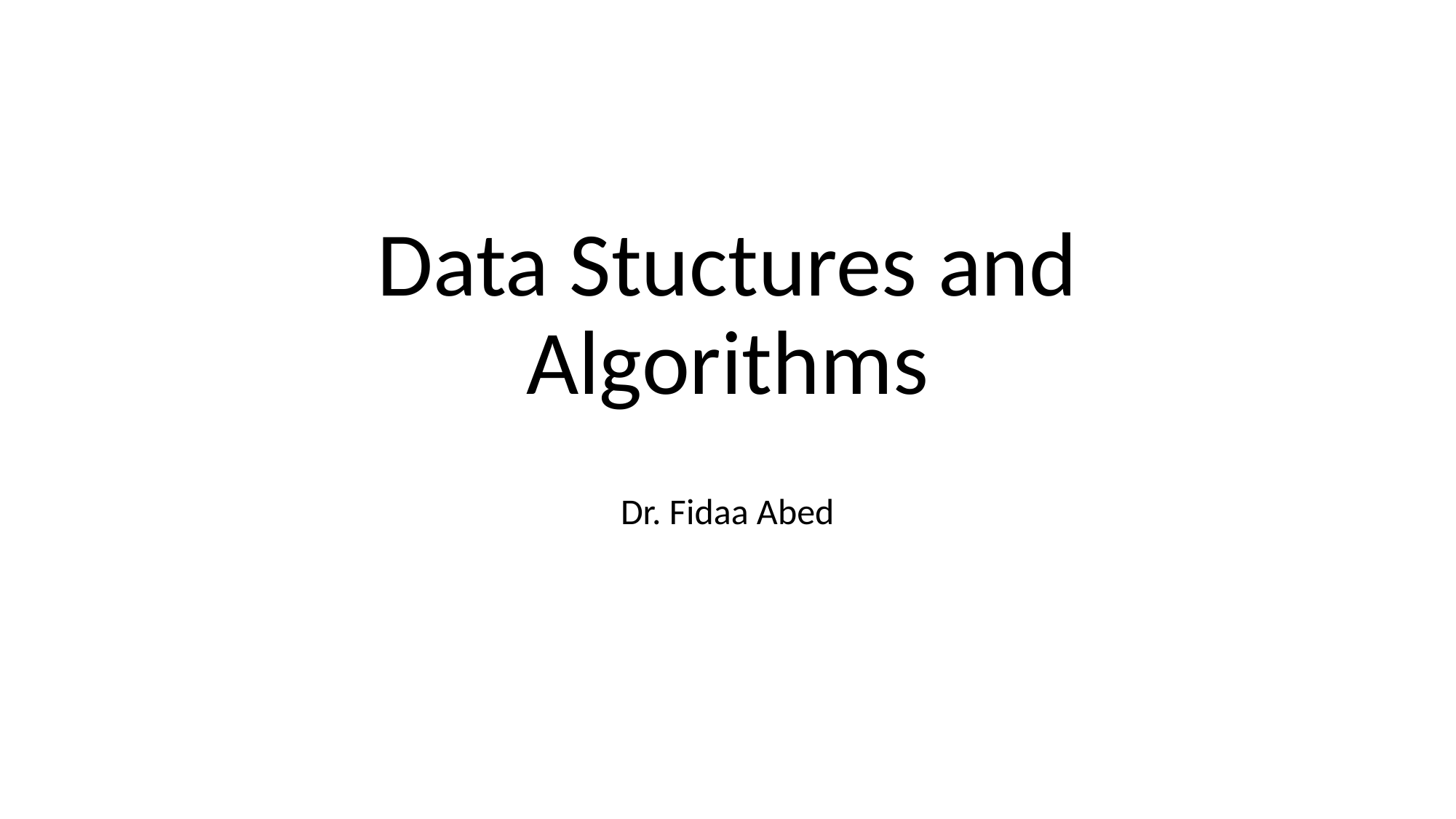

# Data Stuctures and Algorithms
Dr. Fidaa Abed